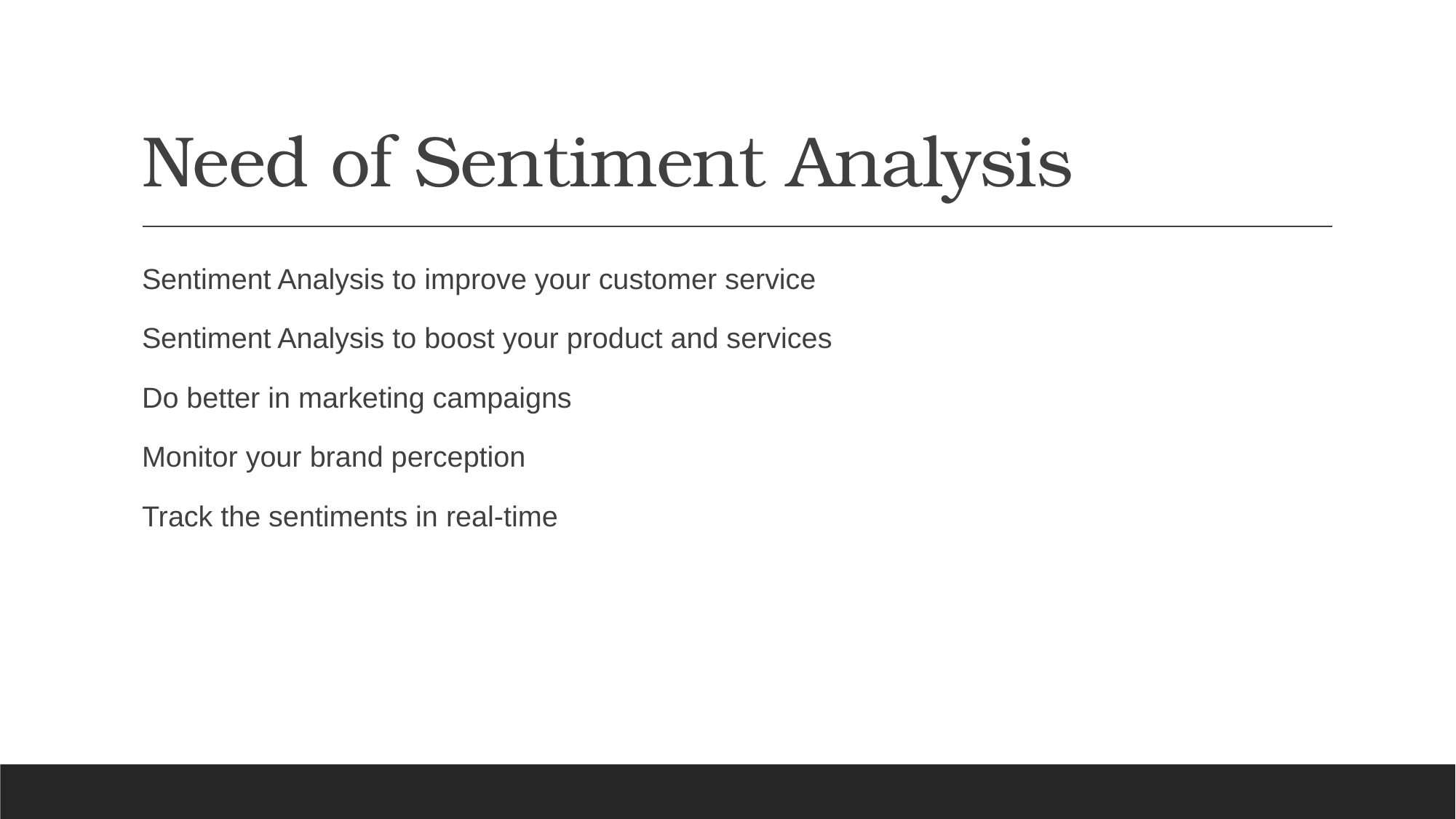

# Need of Sentiment Analysis
Sentiment Analysis to improve your customer service
Sentiment Analysis to boost your product and services
Do better in marketing campaigns
Monitor your brand perception
Track the sentiments in real-time